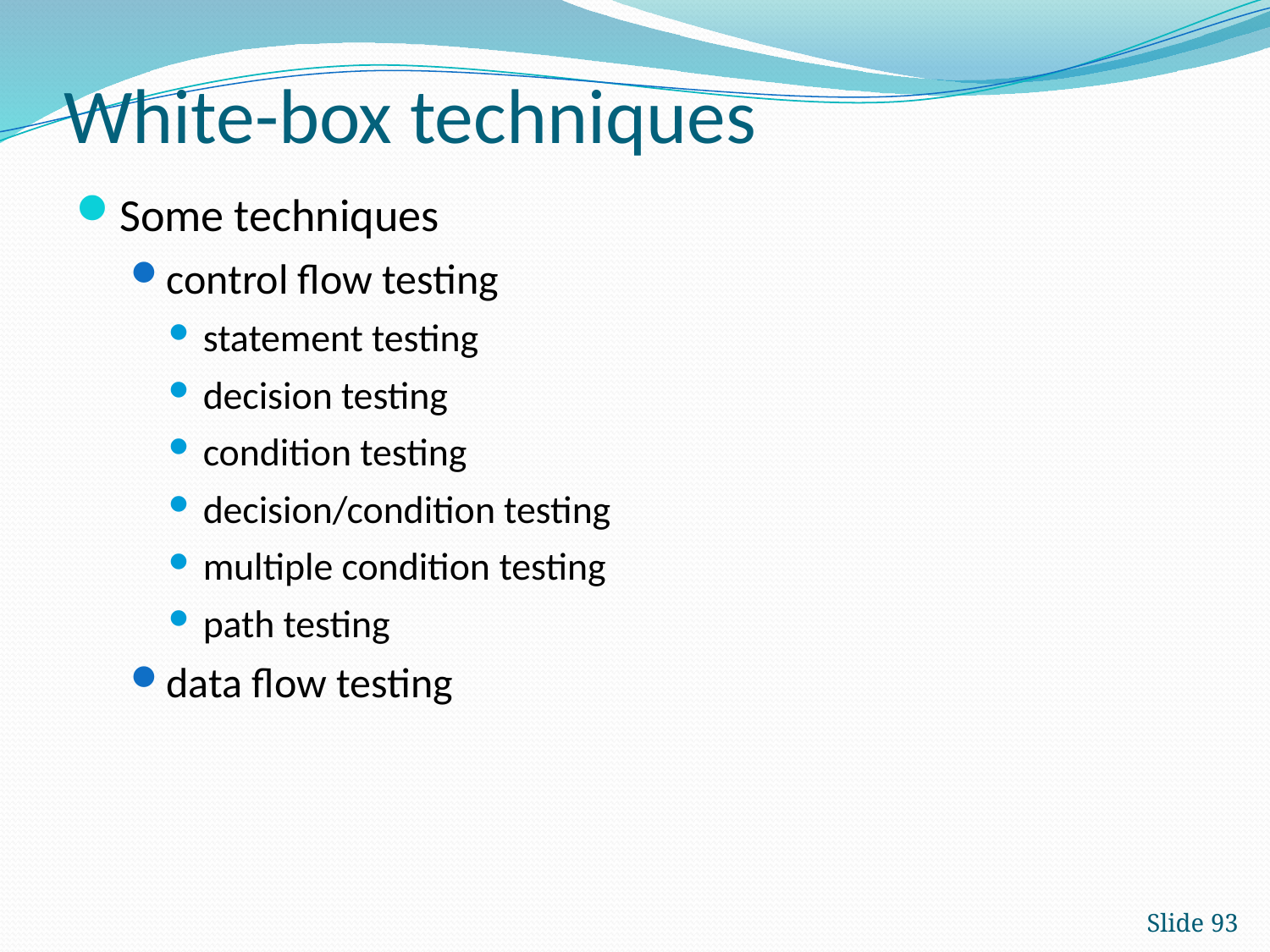

# White-box techniques
Some techniques
control flow testing
statement testing
decision testing
condition testing
decision/condition testing
multiple condition testing
path testing
data flow testing
Slide 93